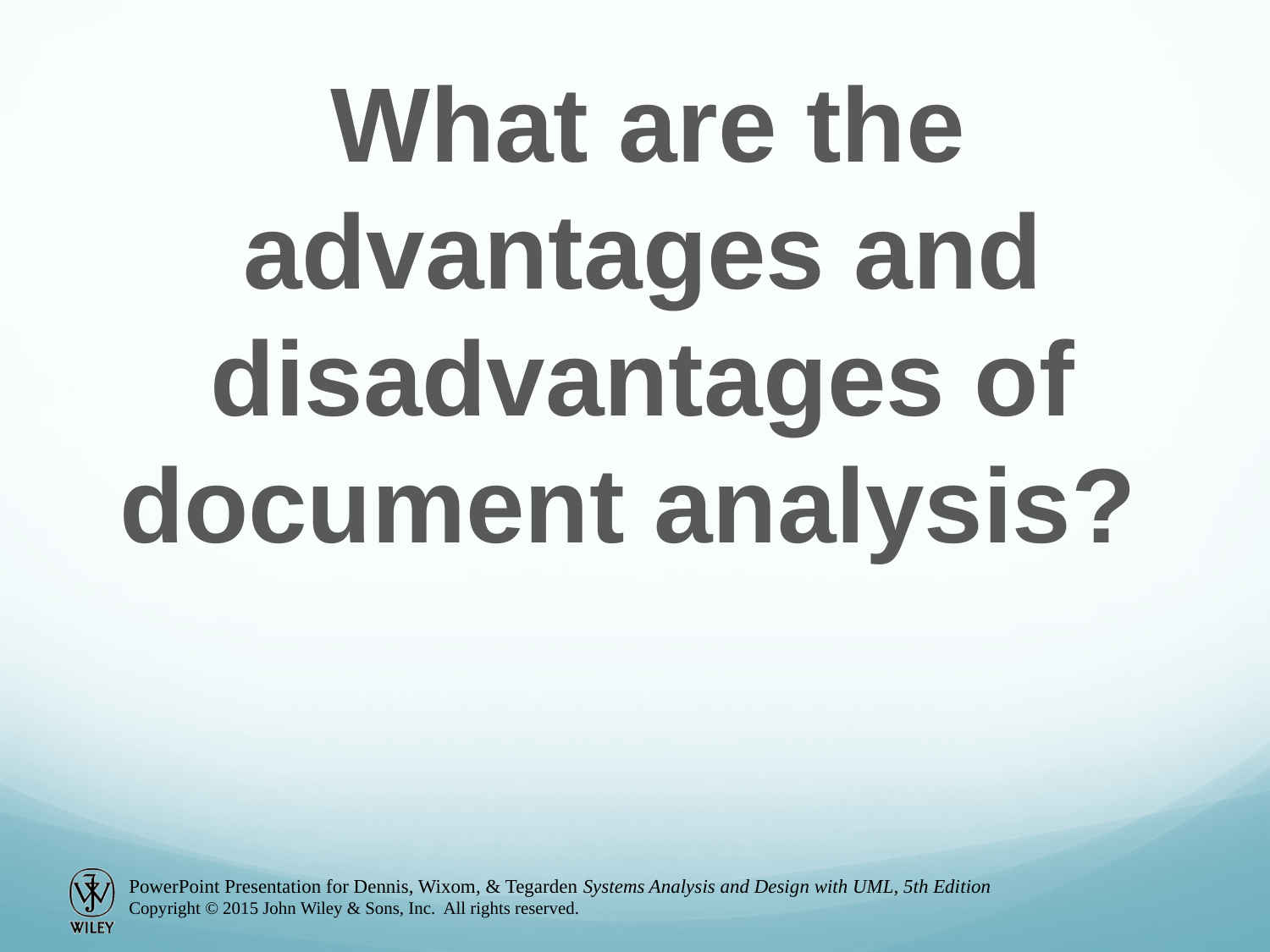

What are the advantages and disadvantages of document analysis?